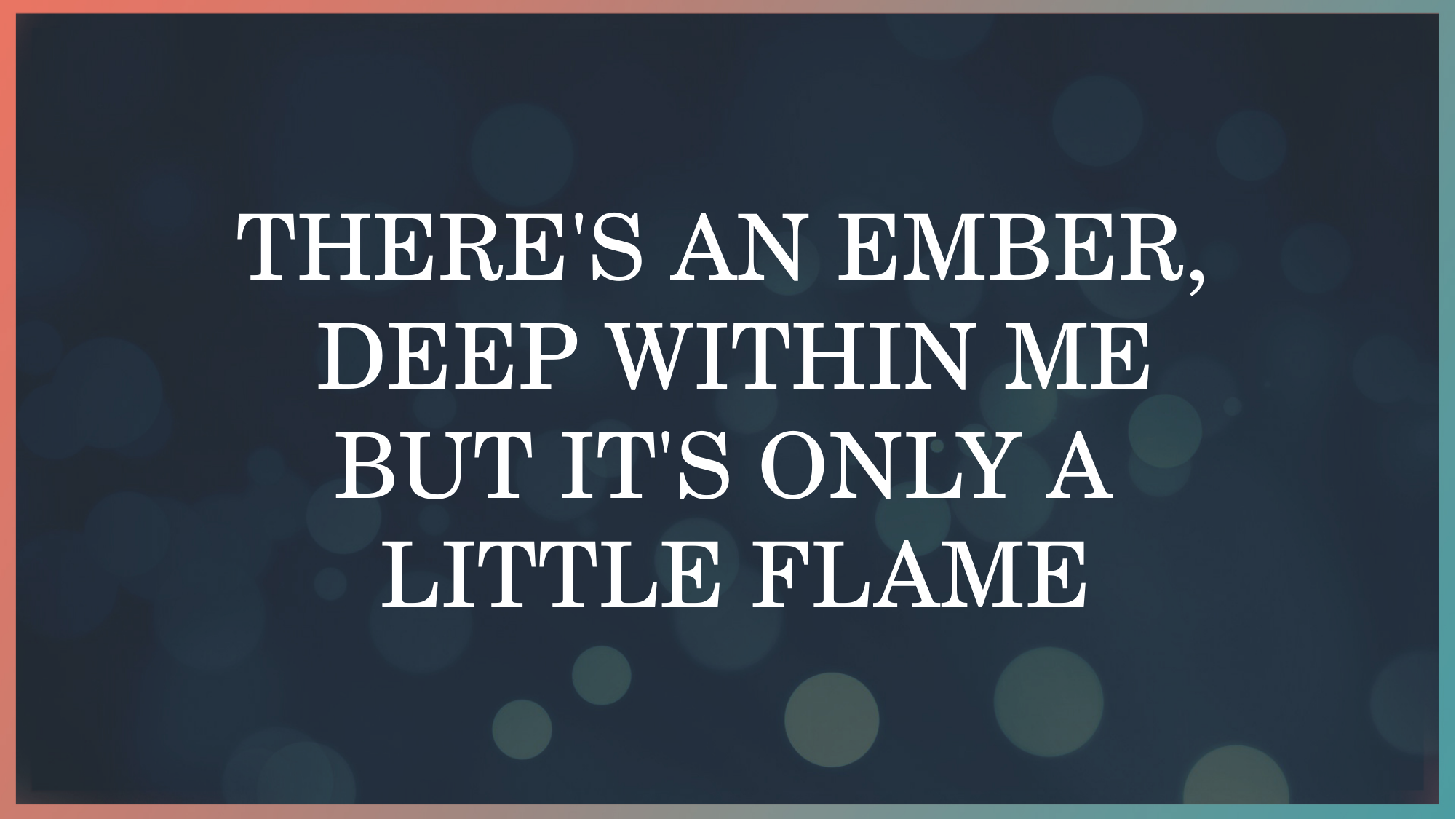

THERE'S AN EMBER,
DEEP WITHIN ME
BUT IT'S ONLY A
LITTLE FLAME